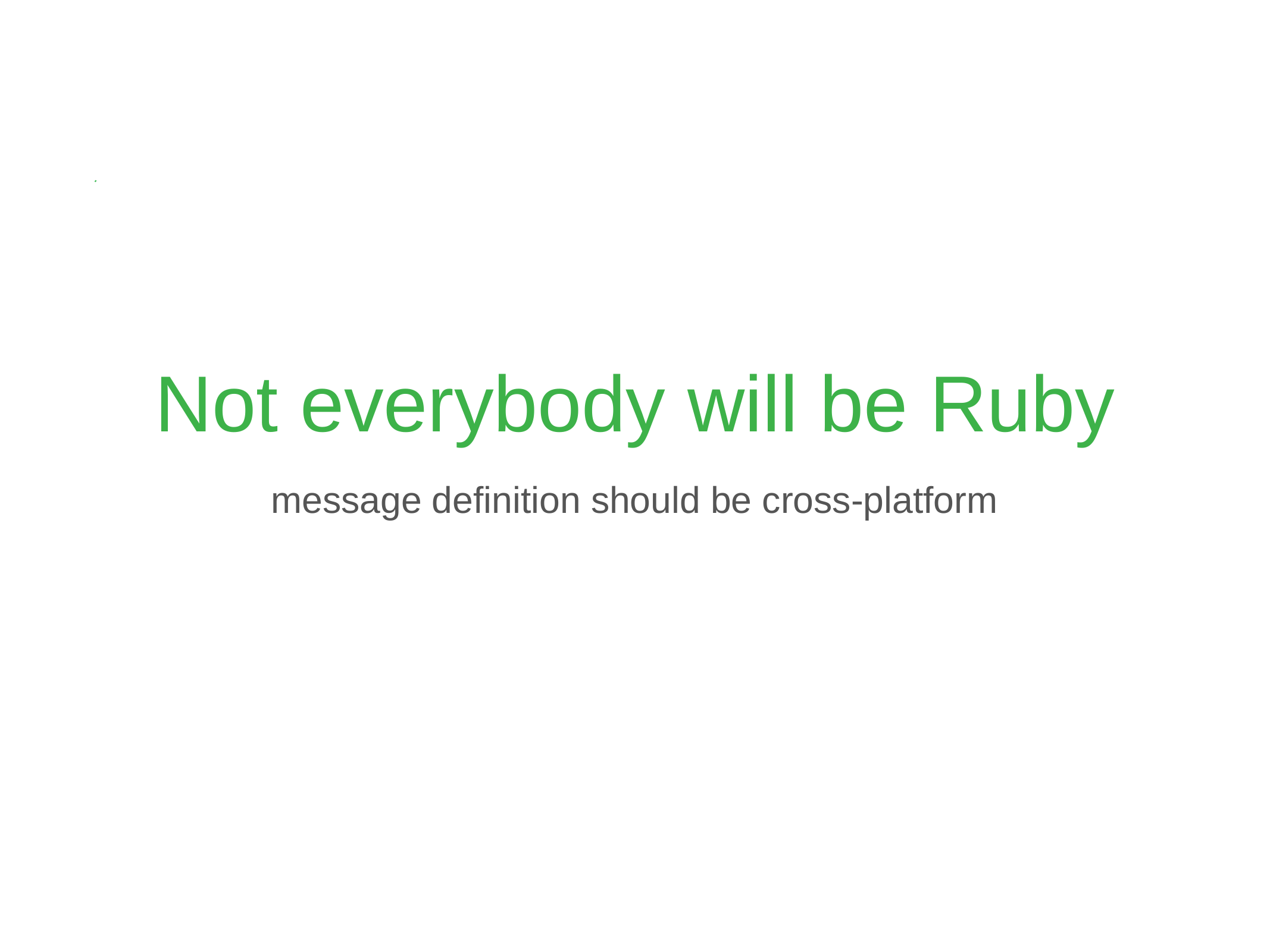

# Not everybody will be Ruby
message definition should be cross-platform